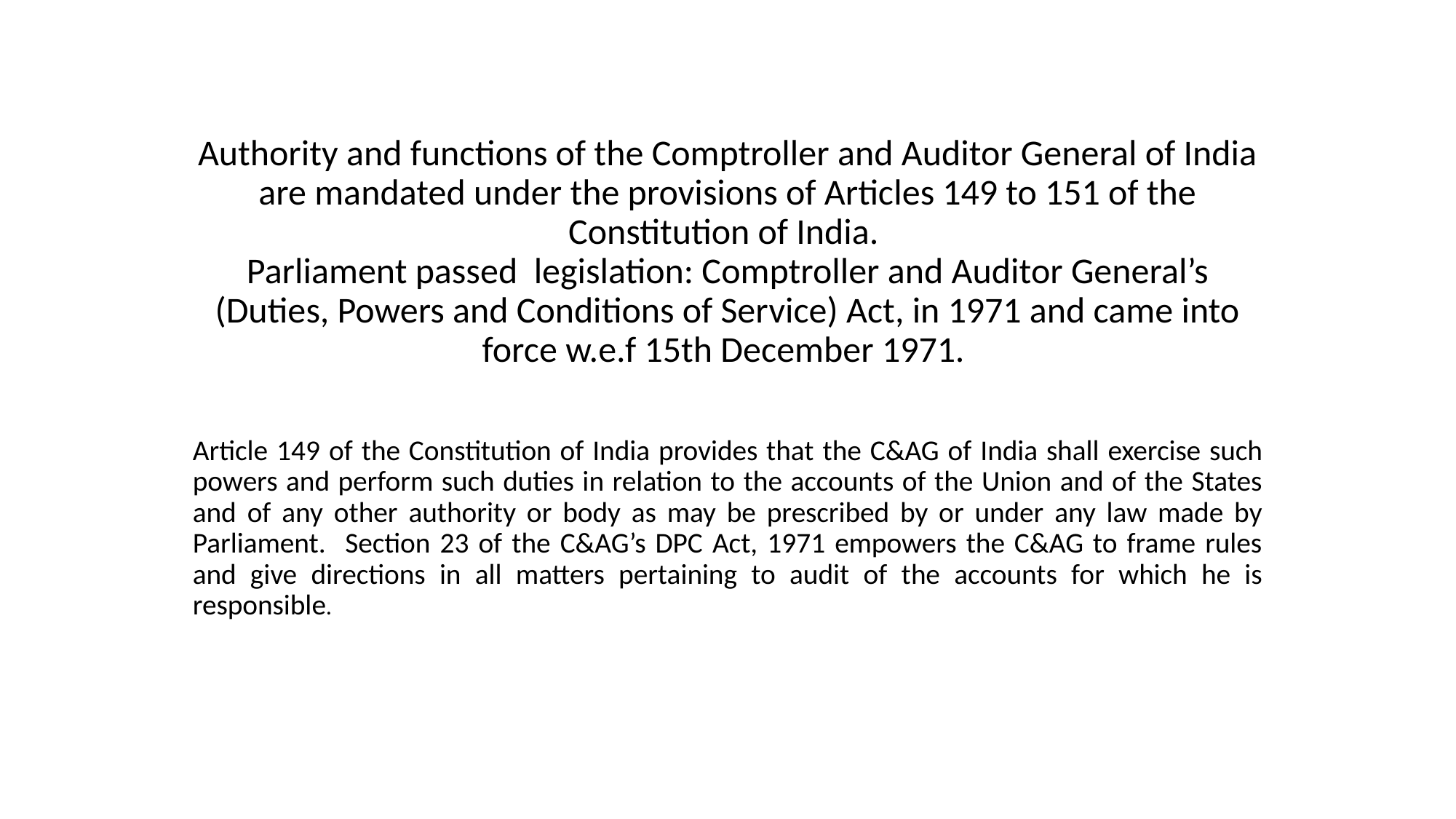

# Authority and functions of the Comptroller and Auditor General of India are mandated under the provisions of Articles 149 to 151 of the Constitution of India. Parliament passed  legislation: Comptroller and Auditor General’s (Duties, Powers and Conditions of Service) Act, in 1971 and came into force w.e.f 15th December 1971.
Article 149 of the Constitution of India provides that the C&AG of India shall exercise such powers and perform such duties in relation to the accounts of the Union and of the States and of any other authority or body as may be prescribed by or under any law made by Parliament.  Section 23 of the C&AG’s DPC Act, 1971 empowers the C&AG to frame rules and give directions in all matters pertaining to audit of the accounts for which he is responsible.